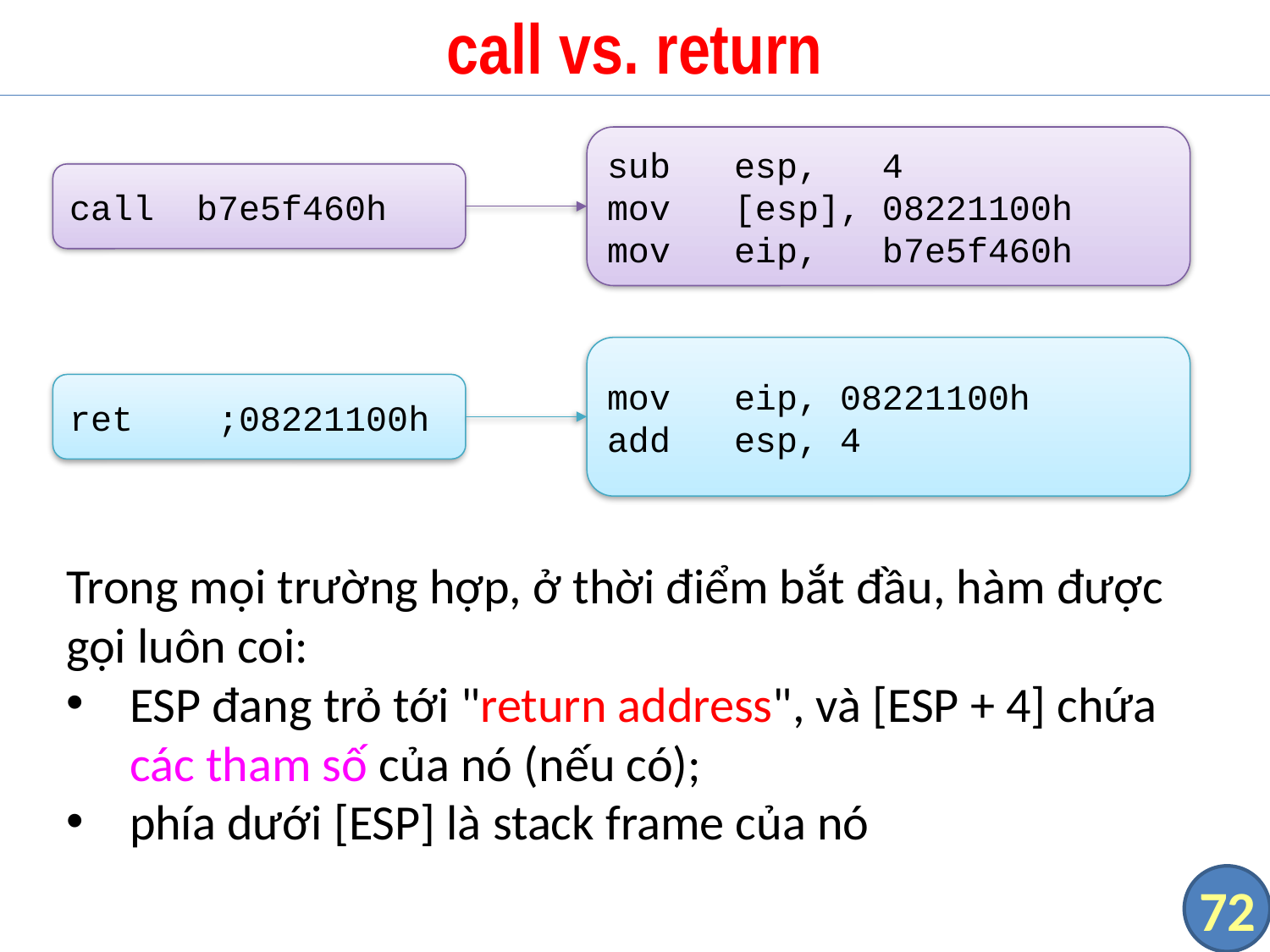

# call vs. return
sub	esp,   4
mov	[esp], 08221100h
mov	eip,   b7e5f460h
call	b7e5f460h
mov	eip, 08221100h
add	esp, 4
ret	 ;08221100h
Trong mọi trường hợp, ở thời điểm bắt đầu, hàm được gọi luôn coi:
ESP đang trỏ tới "return address", và [ESP + 4] chứa các tham số của nó (nếu có);
phía dưới [ESP] là stack frame của nó
72